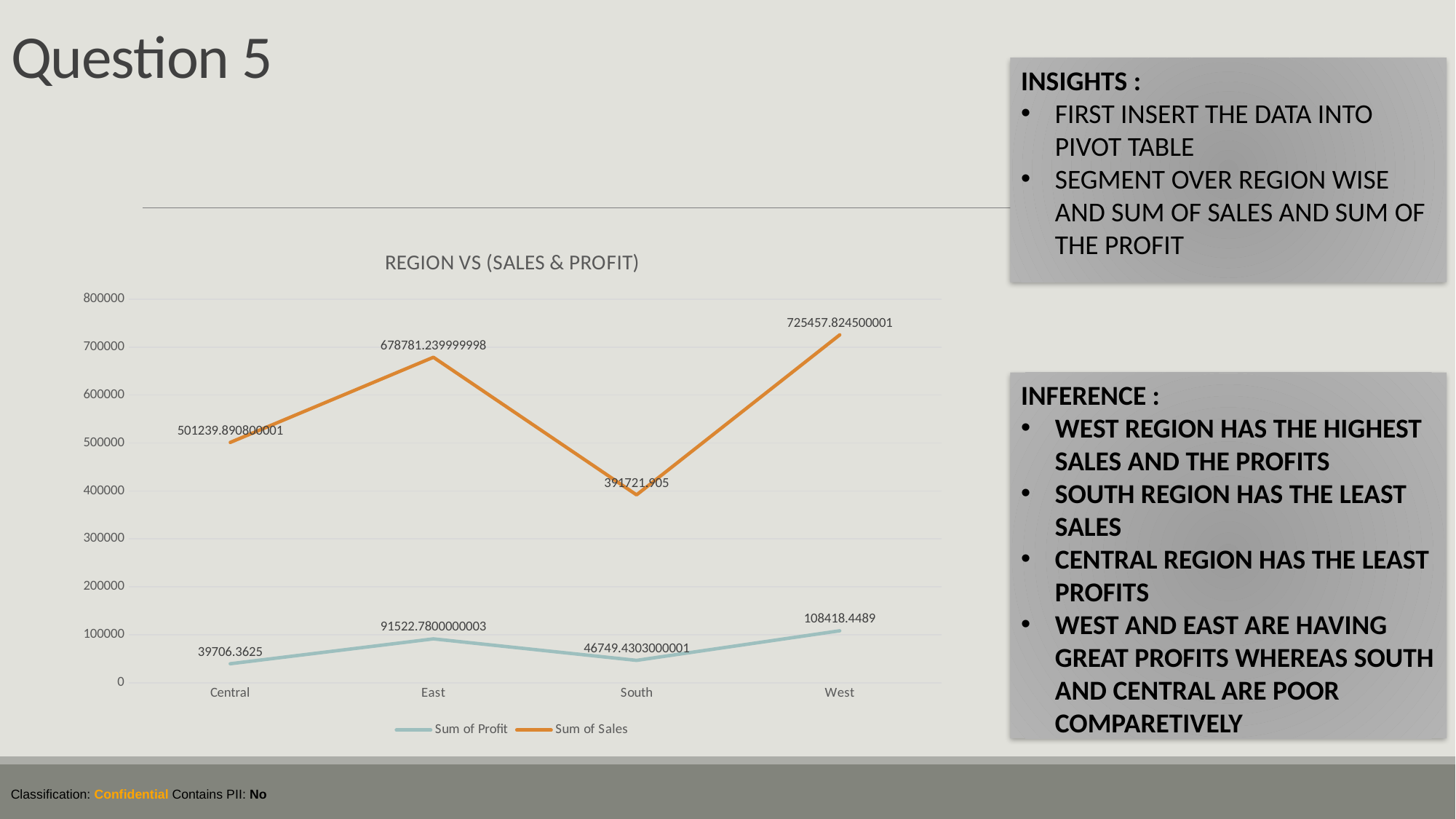

# Question 5
INSIGHTS :
FIRST INSERT THE DATA INTO PIVOT TABLE
SEGMENT OVER REGION WISE AND SUM OF SALES AND SUM OF THE PROFIT

### Chart: REGION VS (SALES & PROFIT)

| Category | Sum of Profit | Sum of Sales |
|---|---|---|
| Central | 39706.36249999997 | 501239.8908000005 |
| East | 91522.78000000026 | 678781.2399999979 |
| South | 46749.43030000006 | 391721.9050000003 |
| West | 108418.44890000013 | 725457.8245000006 |
INFERENCE :
WEST REGION HAS THE HIGHEST SALES AND THE PROFITS
SOUTH REGION HAS THE LEAST SALES
CENTRAL REGION HAS THE LEAST PROFITS
WEST AND EAST ARE HAVING GREAT PROFITS WHEREAS SOUTH AND CENTRAL ARE POOR COMPARETIVELY